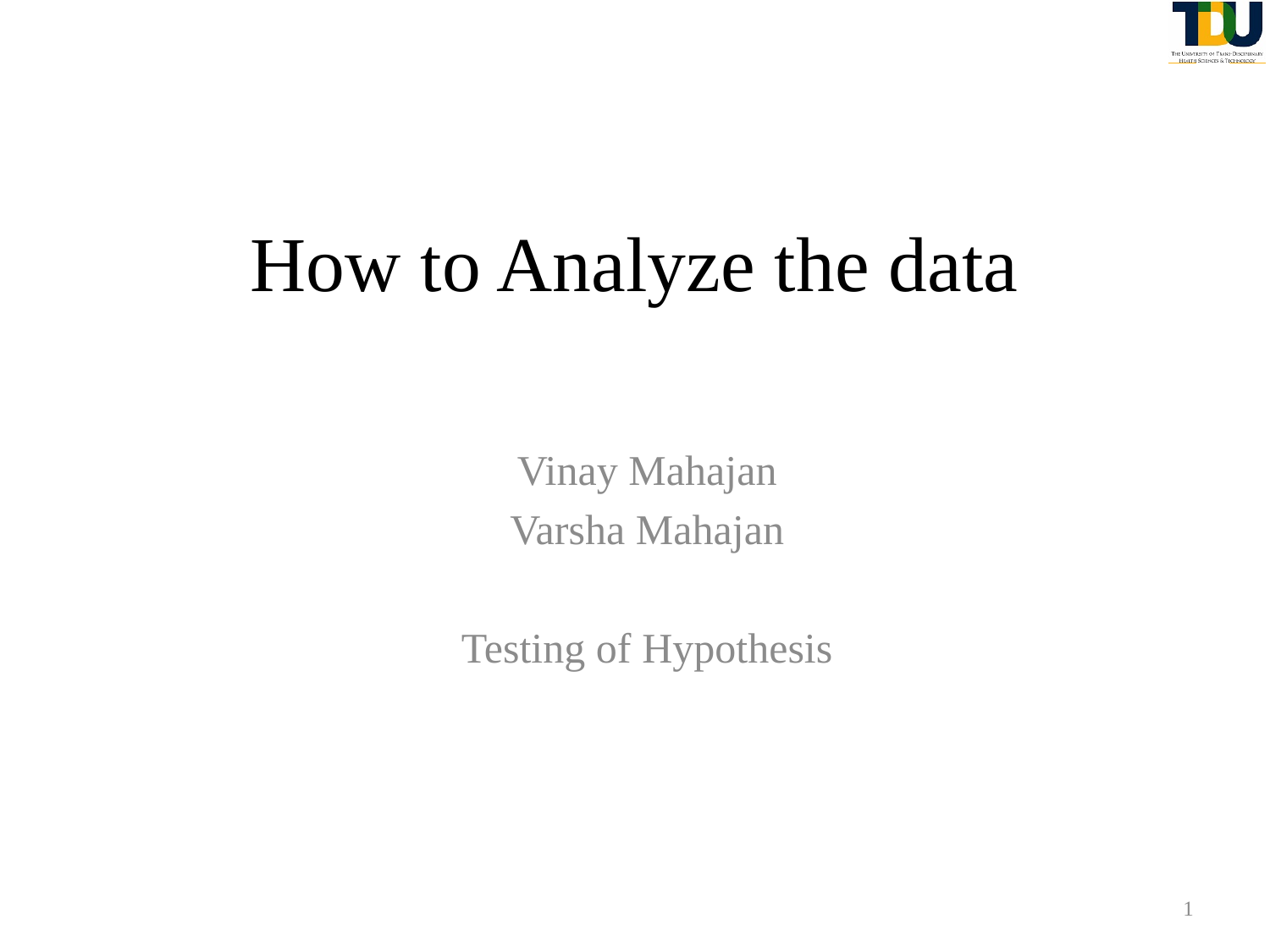

# How to Analyze the data
Vinay Mahajan
Varsha Mahajan

Testing of Hypothesis
1